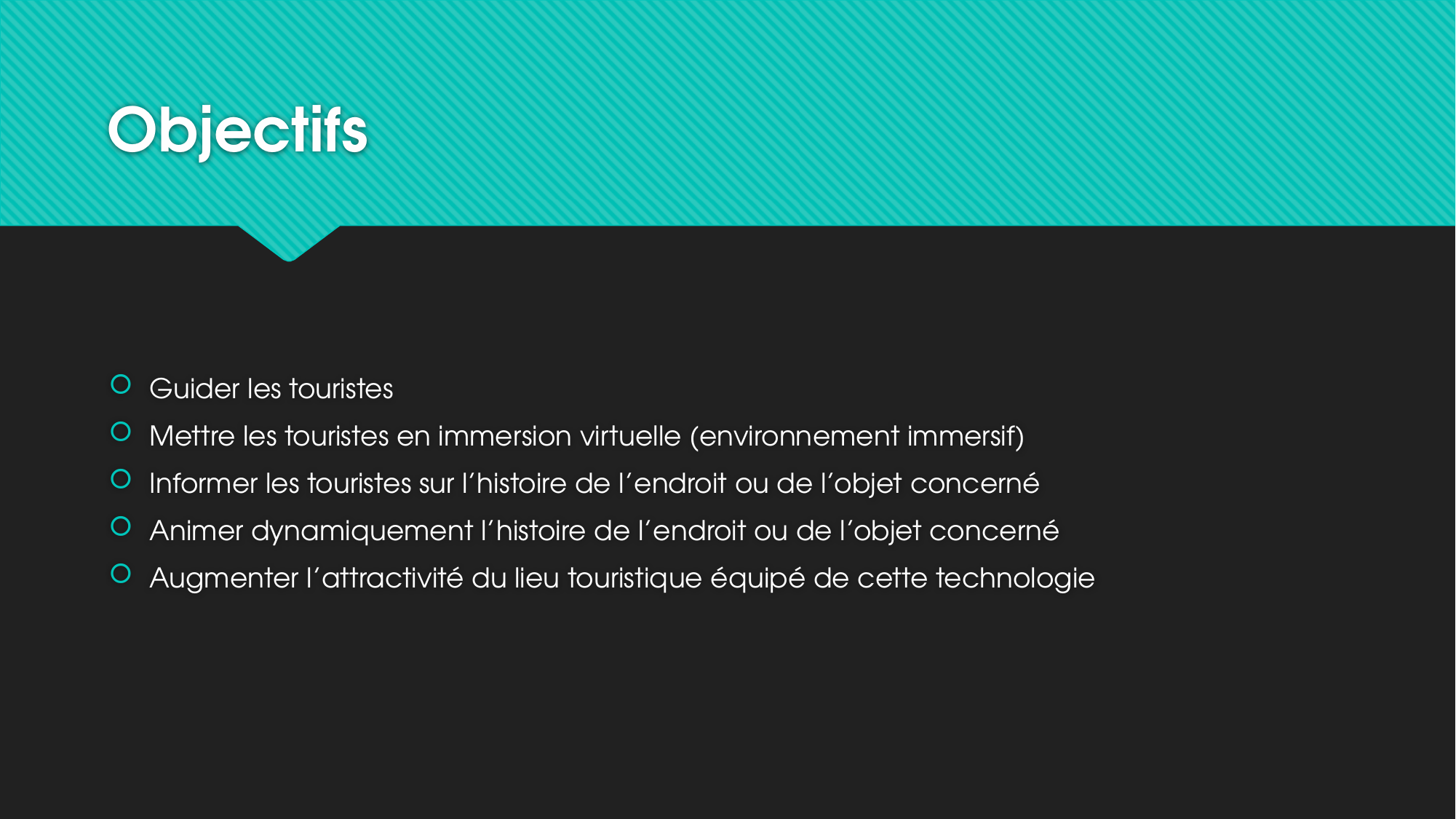

# Objectifs
Guider les touristes
Mettre les touristes en immersion virtuelle (environnement immersif)
Informer les touristes sur l’histoire de l’endroit ou de l’objet concerné
Animer dynamiquement l’histoire de l’endroit ou de l’objet concerné
Augmenter l’attractivité du lieu touristique équipé de cette technologie